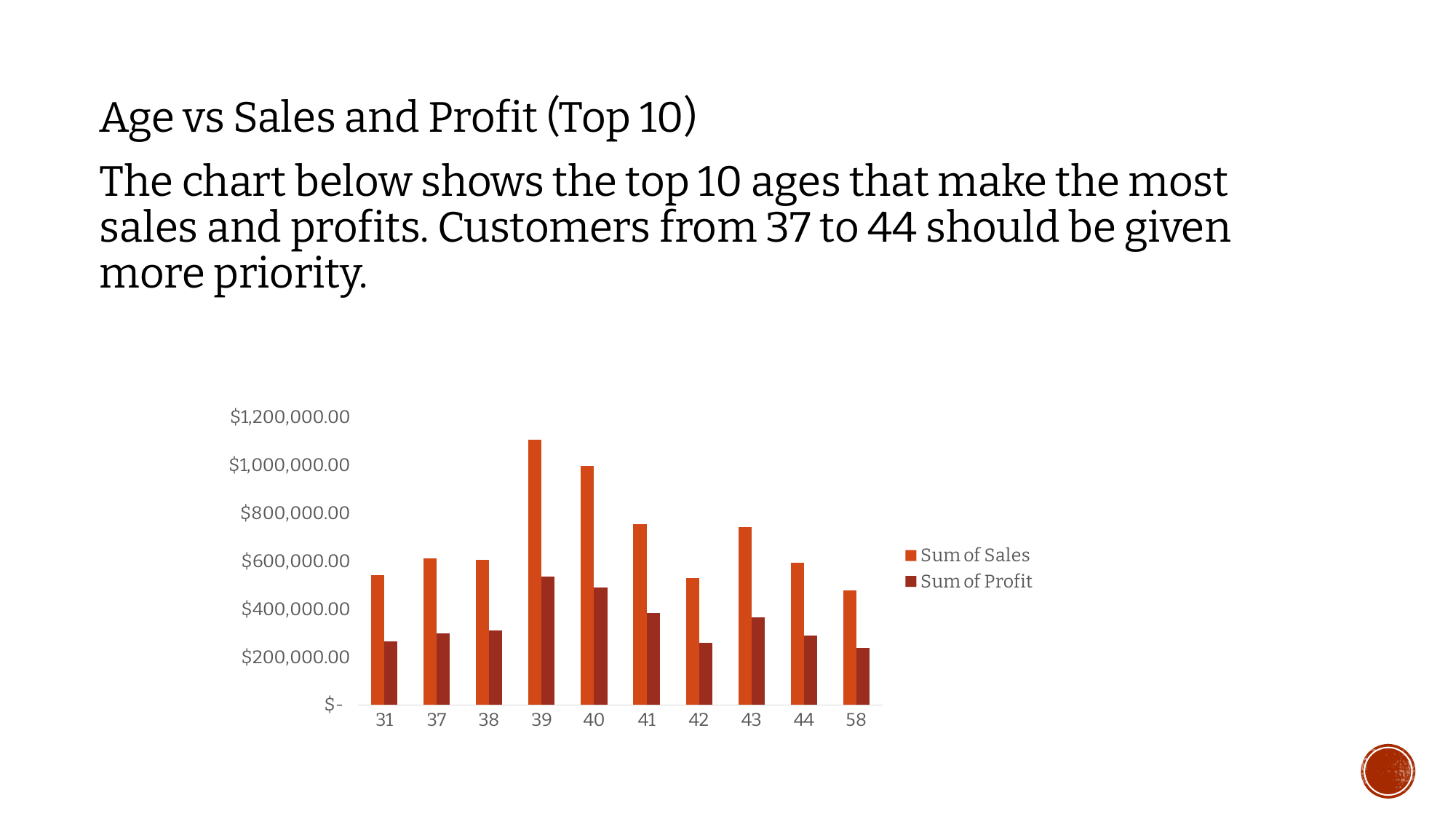

Age vs Sales and Profit (Top 10)
The chart below shows the top 10 ages that make the most sales and profits. Customers from 37 to 44 should be given more priority.

### Chart

| Category | Sum of Sales | Sum of Profit |
|---|---|---|
| 31 | 541395.4900000003 | 264281.9599999996 |
| 37 | 610804.3300000007 | 299045.0899999996 |
| 38 | 605710.8400000001 | 308938.2999999991 |
| 39 | 1105724.8000000024 | 534308.3900000011 |
| 40 | 995870.3900000046 | 490000.0200000002 |
| 41 | 753288.130000002 | 383922.9399999997 |
| 42 | 528151.9400000003 | 258409.6299999996 |
| 43 | 742473.0100000015 | 365881.08999999985 |
| 44 | 593204.1700000003 | 288208.83999999997 |
| 58 | 478366.53999999986 | 238447.36999999976 |